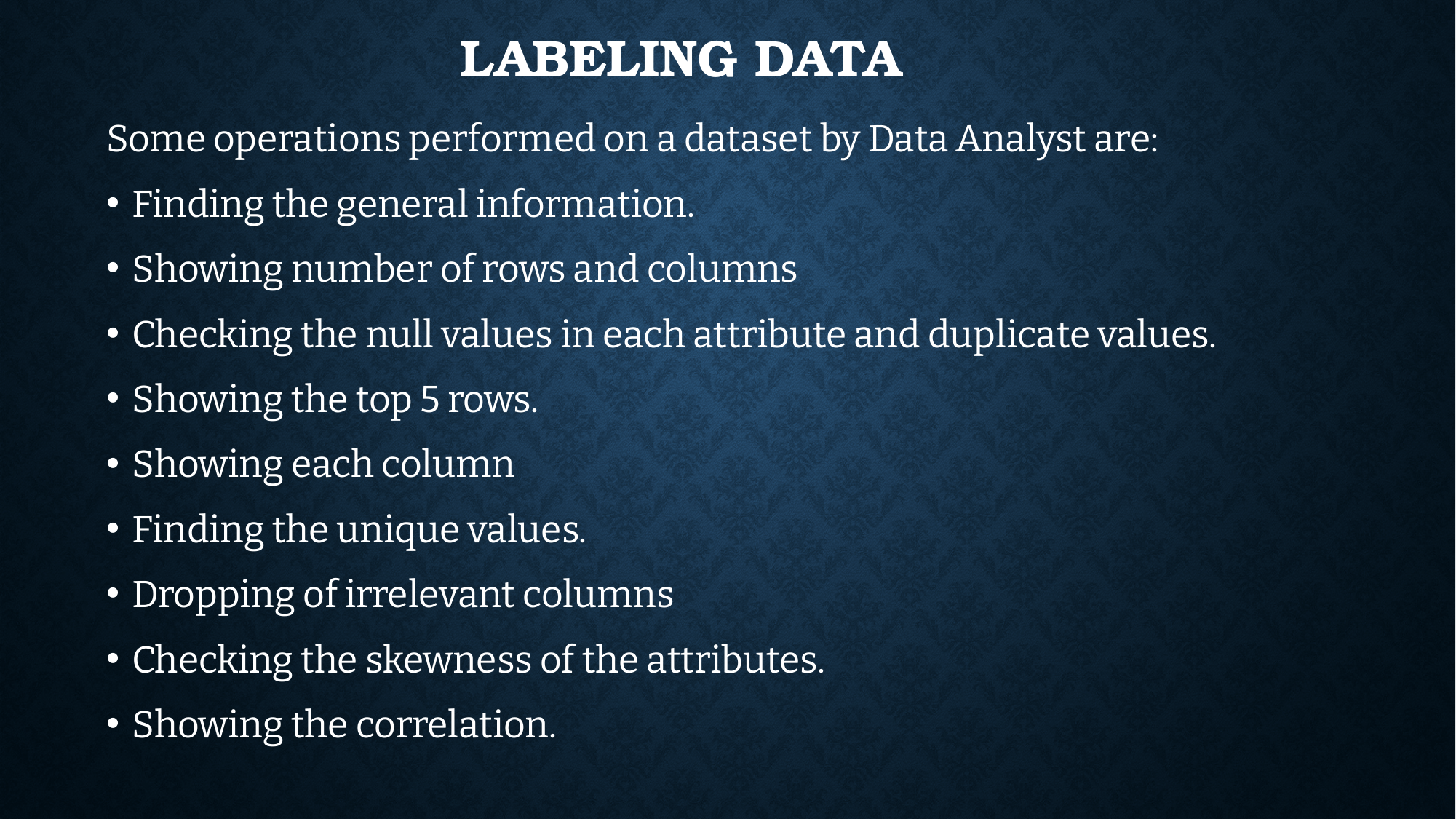

# Labeling data
Some operations performed on a dataset by Data Analyst are:
Finding the general information.
Showing number of rows and columns
Checking the null values in each attribute and duplicate values.
Showing the top 5 rows.
Showing each column
Finding the unique values.
Dropping of irrelevant columns
Checking the skewness of the attributes.
Showing the correlation.